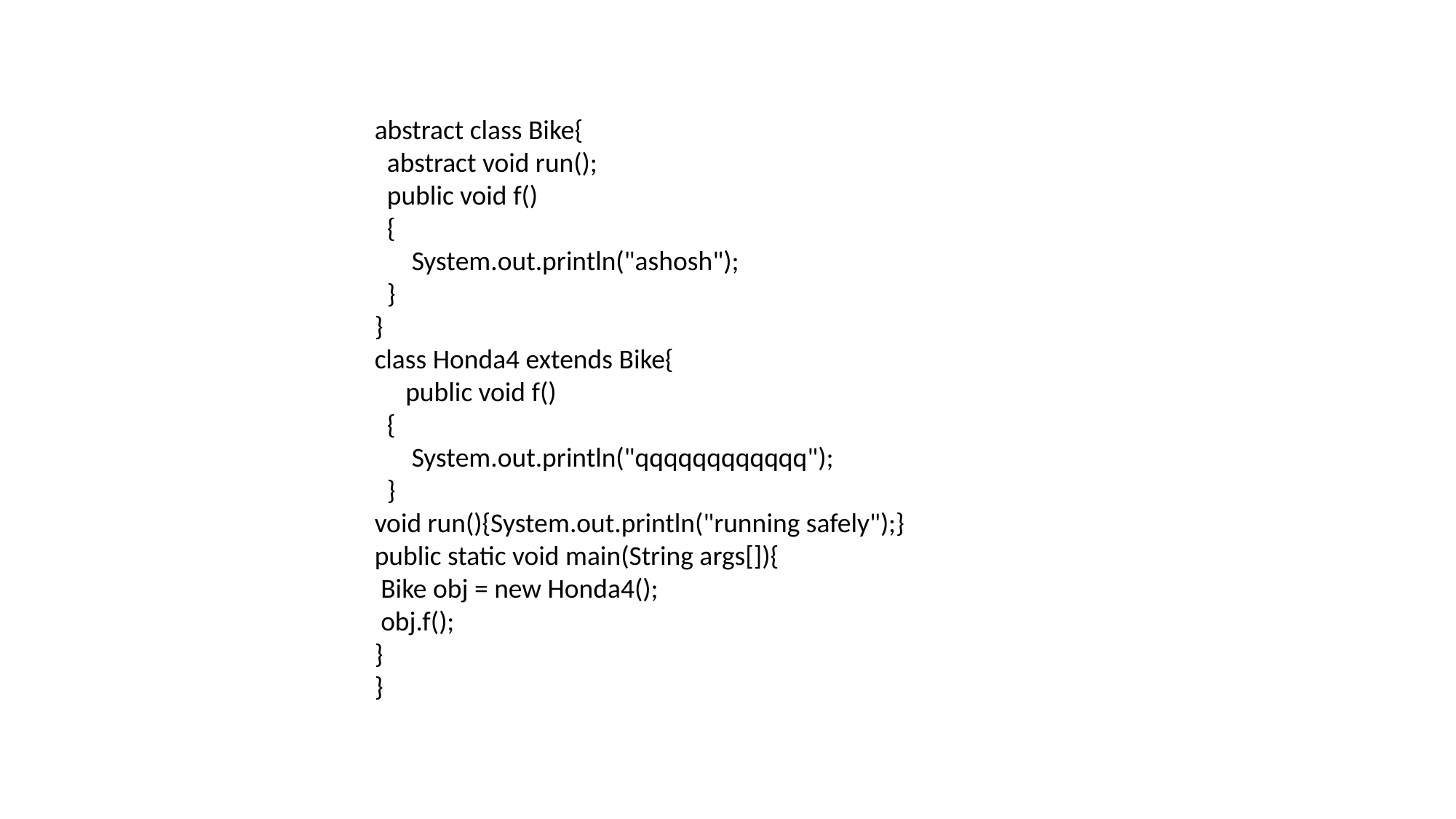

abstract class Bike{
  abstract void run();
  public void f()
  {
      System.out.println("ashosh");
  }
}
class Honda4 extends Bike{
     public void f()
  {
      System.out.println("qqqqqqqqqqqq");
  }
void run(){System.out.println("running safely");}
public static void main(String args[]){
 Bike obj = new Honda4();
 obj.f();
}
}